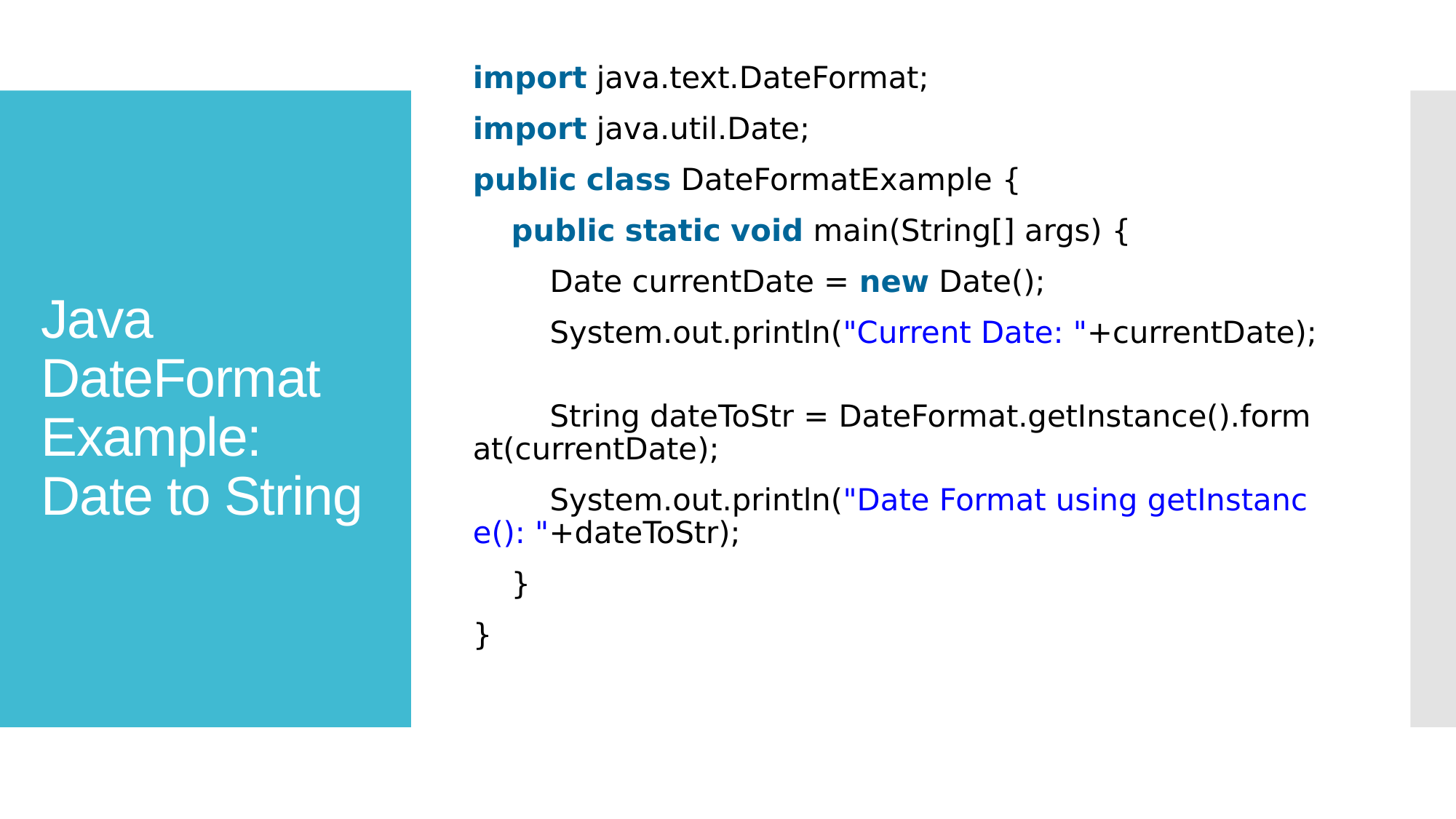

import java.text.DateFormat;
import java.util.Date;
public class DateFormatExample {
    public static void main(String[] args) {
        Date currentDate = new Date();
        System.out.println("Current Date: "+currentDate);
        String dateToStr = DateFormat.getInstance().format(currentDate);
        System.out.println("Date Format using getInstance(): "+dateToStr);
    }
}

# Java DateFormat Example: Date to String